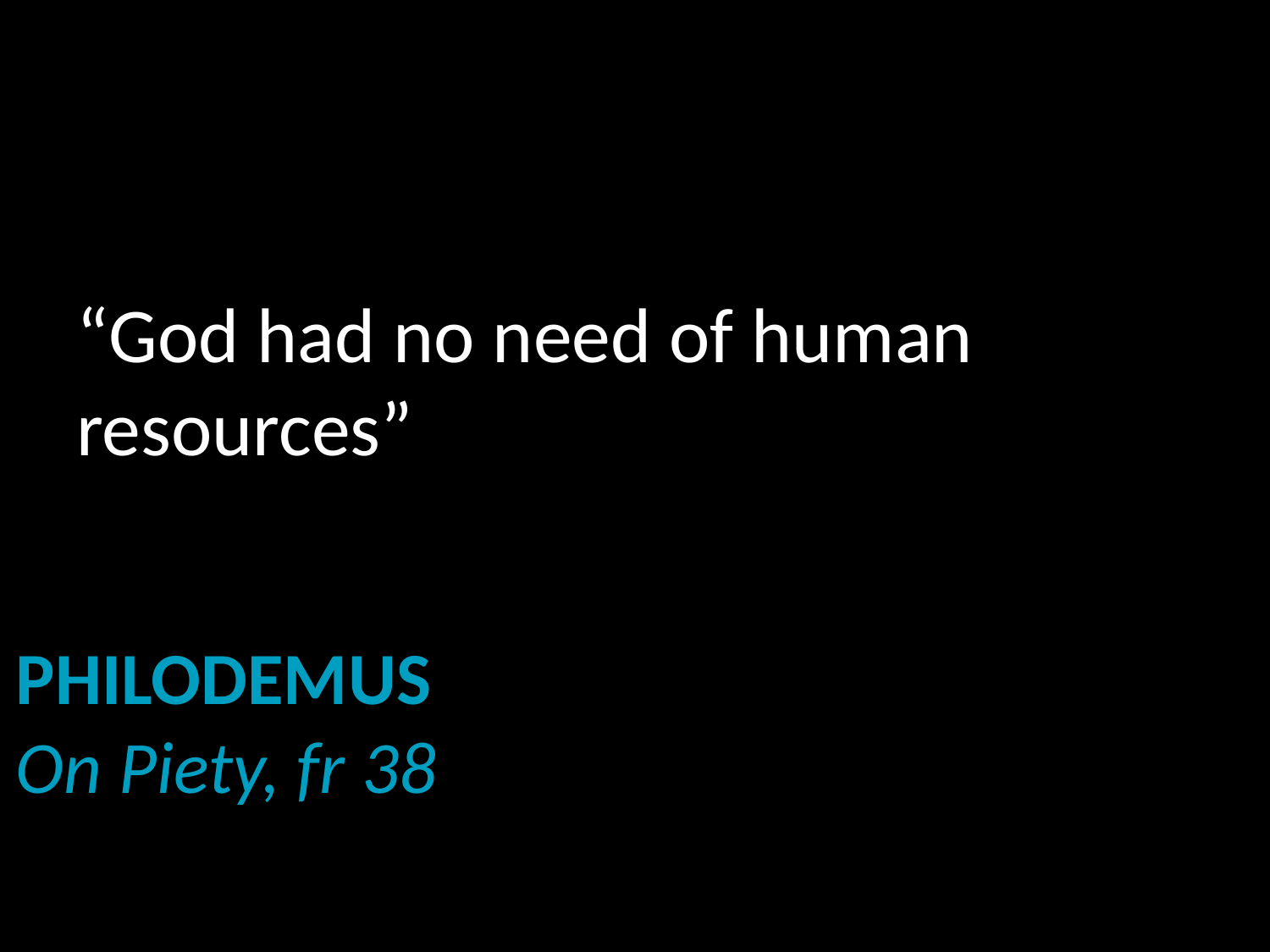

# “God had no need of human resources”
Philodemus
On Piety, fr 38